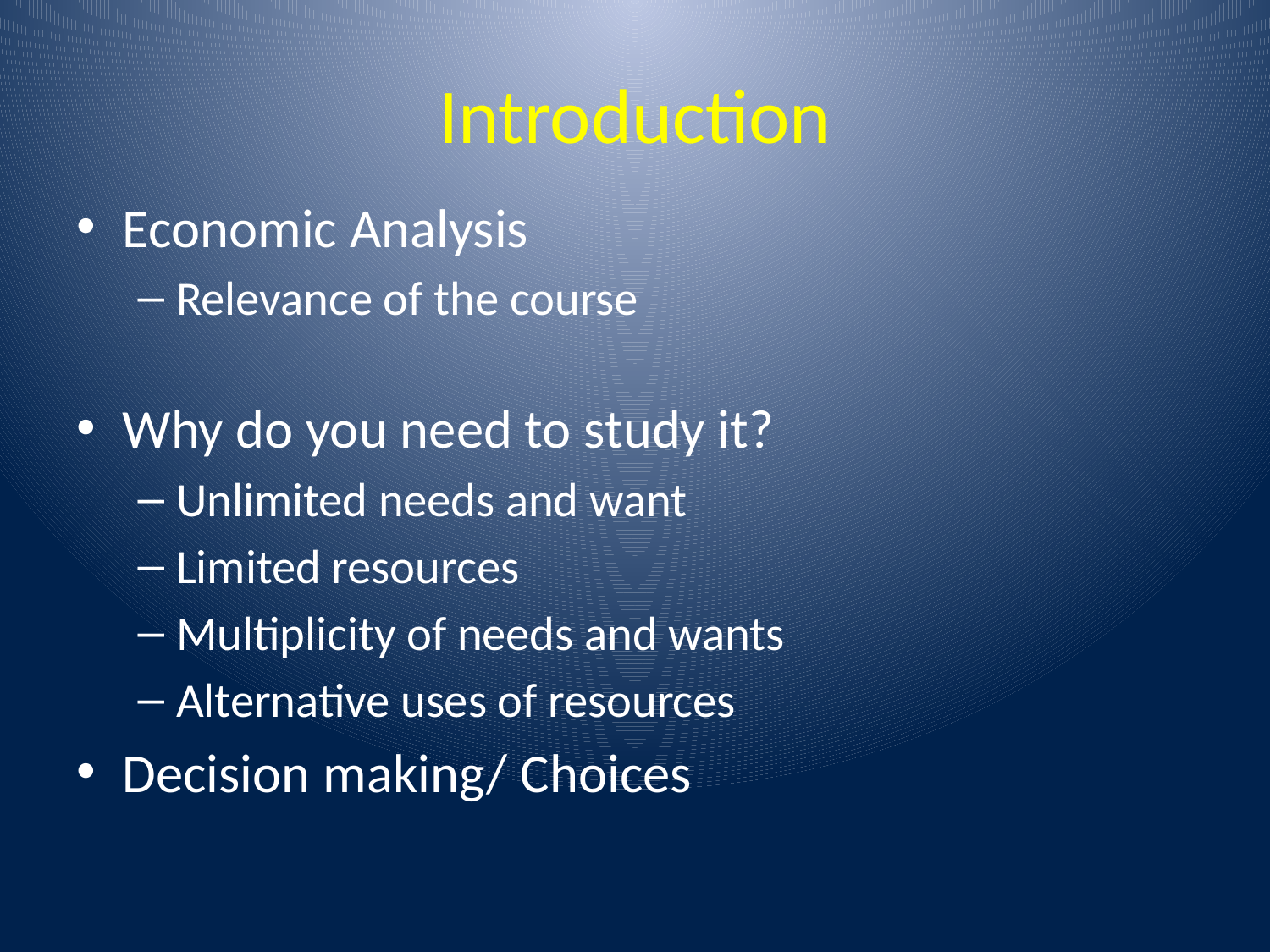

# Introduction
Economic Analysis
Relevance of the course

Why do you need to study it?
Unlimited needs and want
Limited resources
Multiplicity of needs and wants
Alternative uses of resources
Decision making/ Choices